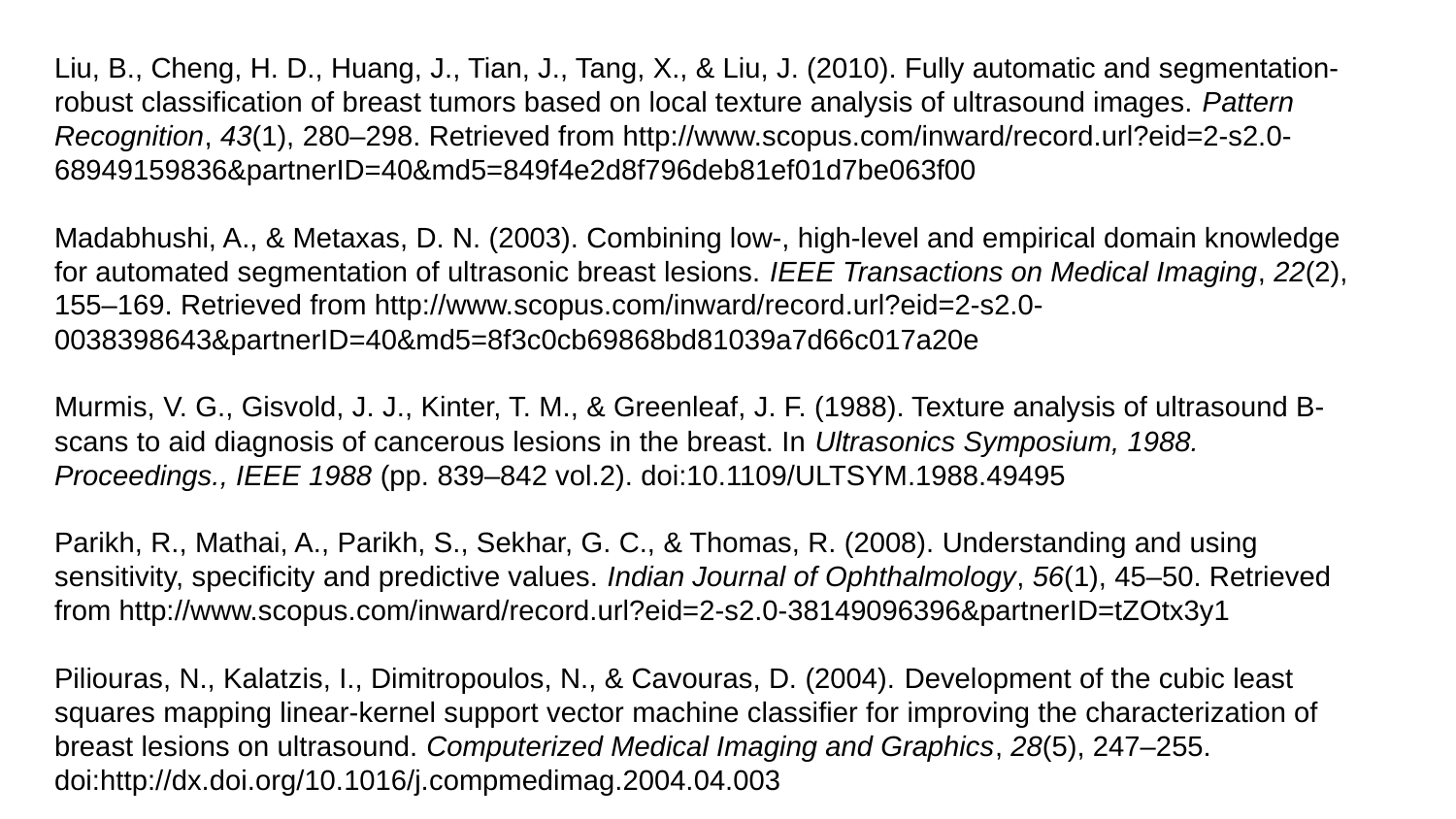

Liu, B., Cheng, H. D., Huang, J., Tian, J., Tang, X., & Liu, J. (2010). Fully automatic and segmentation-robust classification of breast tumors based on local texture analysis of ultrasound images. Pattern Recognition, 43(1), 280–298. Retrieved from http://www.scopus.com/inward/record.url?eid=2-s2.0-68949159836&partnerID=40&md5=849f4e2d8f796deb81ef01d7be063f00

Madabhushi, A., & Metaxas, D. N. (2003). Combining low-, high-level and empirical domain knowledge for automated segmentation of ultrasonic breast lesions. IEEE Transactions on Medical Imaging, 22(2), 155–169. Retrieved from http://www.scopus.com/inward/record.url?eid=2-s2.0-0038398643&partnerID=40&md5=8f3c0cb69868bd81039a7d66c017a20e

Murmis, V. G., Gisvold, J. J., Kinter, T. M., & Greenleaf, J. F. (1988). Texture analysis of ultrasound B-scans to aid diagnosis of cancerous lesions in the breast. In Ultrasonics Symposium, 1988. Proceedings., IEEE 1988 (pp. 839–842 vol.2). doi:10.1109/ULTSYM.1988.49495

Parikh, R., Mathai, A., Parikh, S., Sekhar, G. C., & Thomas, R. (2008). Understanding and using sensitivity, specificity and predictive values. Indian Journal of Ophthalmology, 56(1), 45–50. Retrieved from http://www.scopus.com/inward/record.url?eid=2-s2.0-38149096396&partnerID=tZOtx3y1

Piliouras, N., Kalatzis, I., Dimitropoulos, N., & Cavouras, D. (2004). Development of the cubic least squares mapping linear-kernel support vector machine classifier for improving the characterization of breast lesions on ultrasound. Computerized Medical Imaging and Graphics, 28(5), 247–255. doi:http://dx.doi.org/10.1016/j.compmedimag.2004.04.003